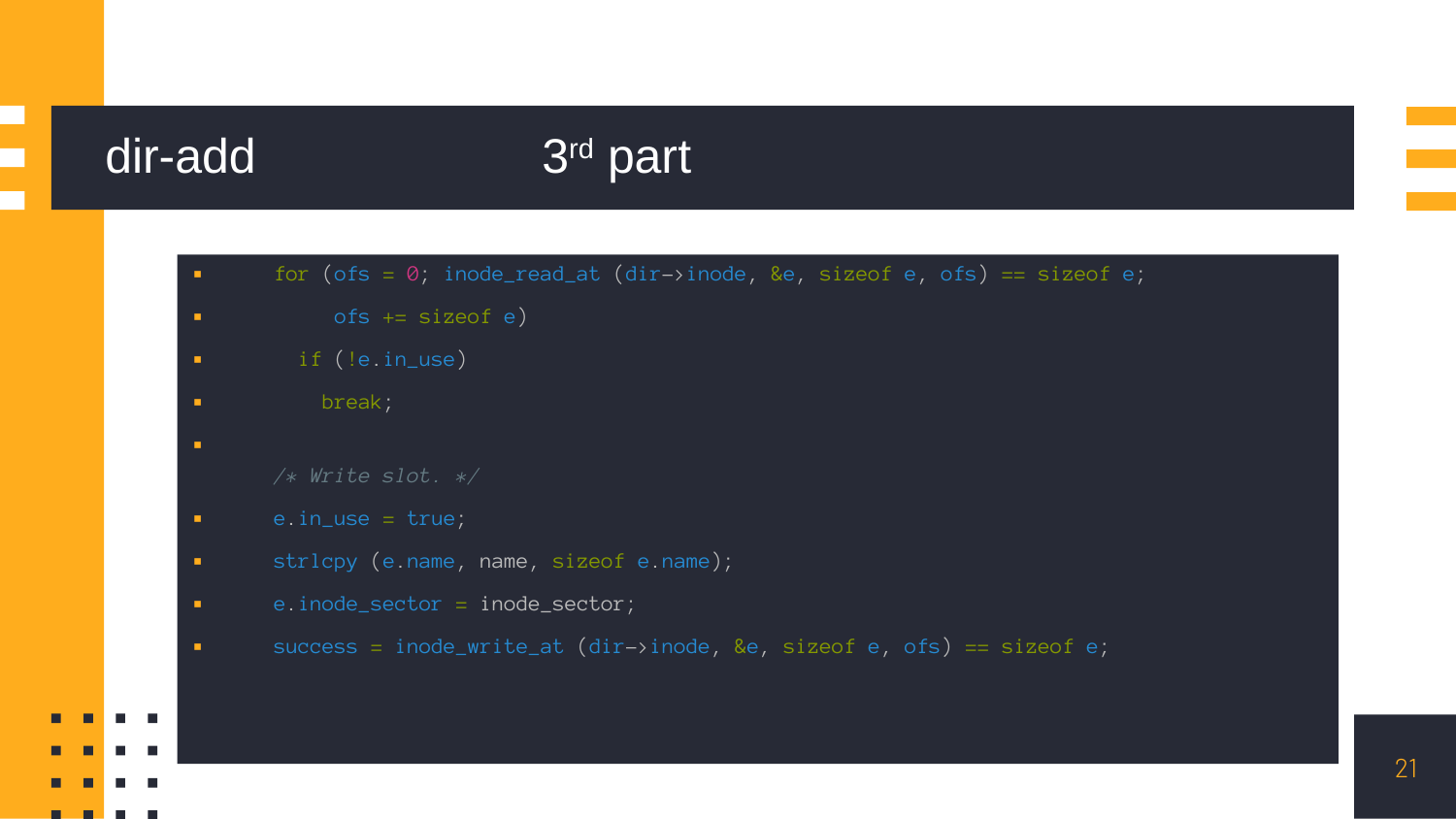

# dir-add		3rd part
  for (ofs = 0; inode_read_at (dir->inode, &e, sizeof e, ofs) == sizeof e;
       ofs += sizeof e)
    if (!e.in_use)
      break;
  /* Write slot. */
  e.in_use = true;
  strlcpy (e.name, name, sizeof e.name);
  e.inode_sector = inode_sector;
  success = inode_write_at (dir->inode, &e, sizeof e, ofs) == sizeof e;

21